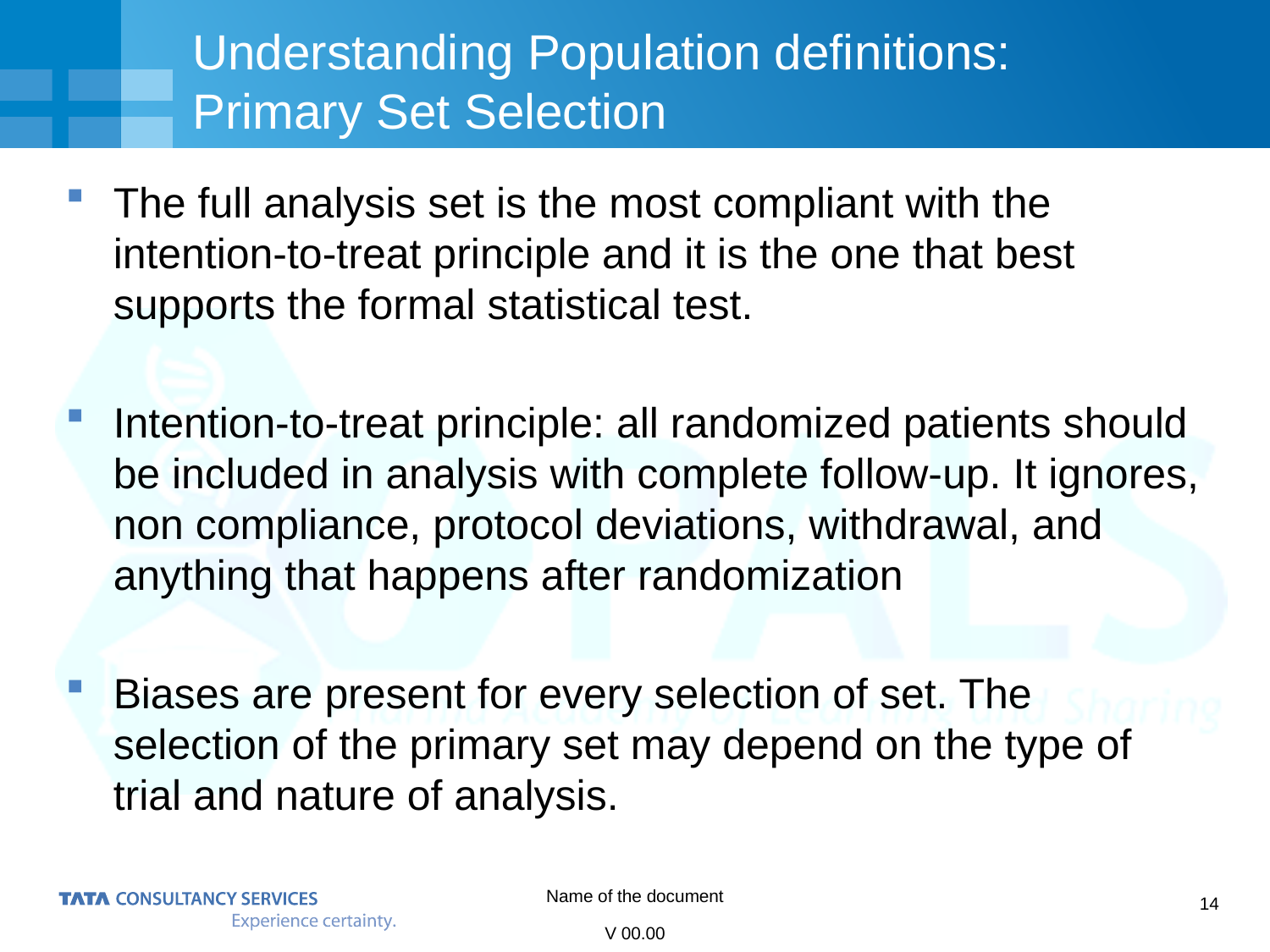

# Understanding Population definitions: Primary Set Selection
The full analysis set is the most compliant with the intention-to-treat principle and it is the one that best supports the formal statistical test.

Intention-to-treat principle: all randomized patients should be included in analysis with complete follow-up. It ignores, non compliance, protocol deviations, withdrawal, and anything that happens after randomization

Biases are present for every selection of set. The selection of the primary set may depend on the type of trial and nature of analysis.